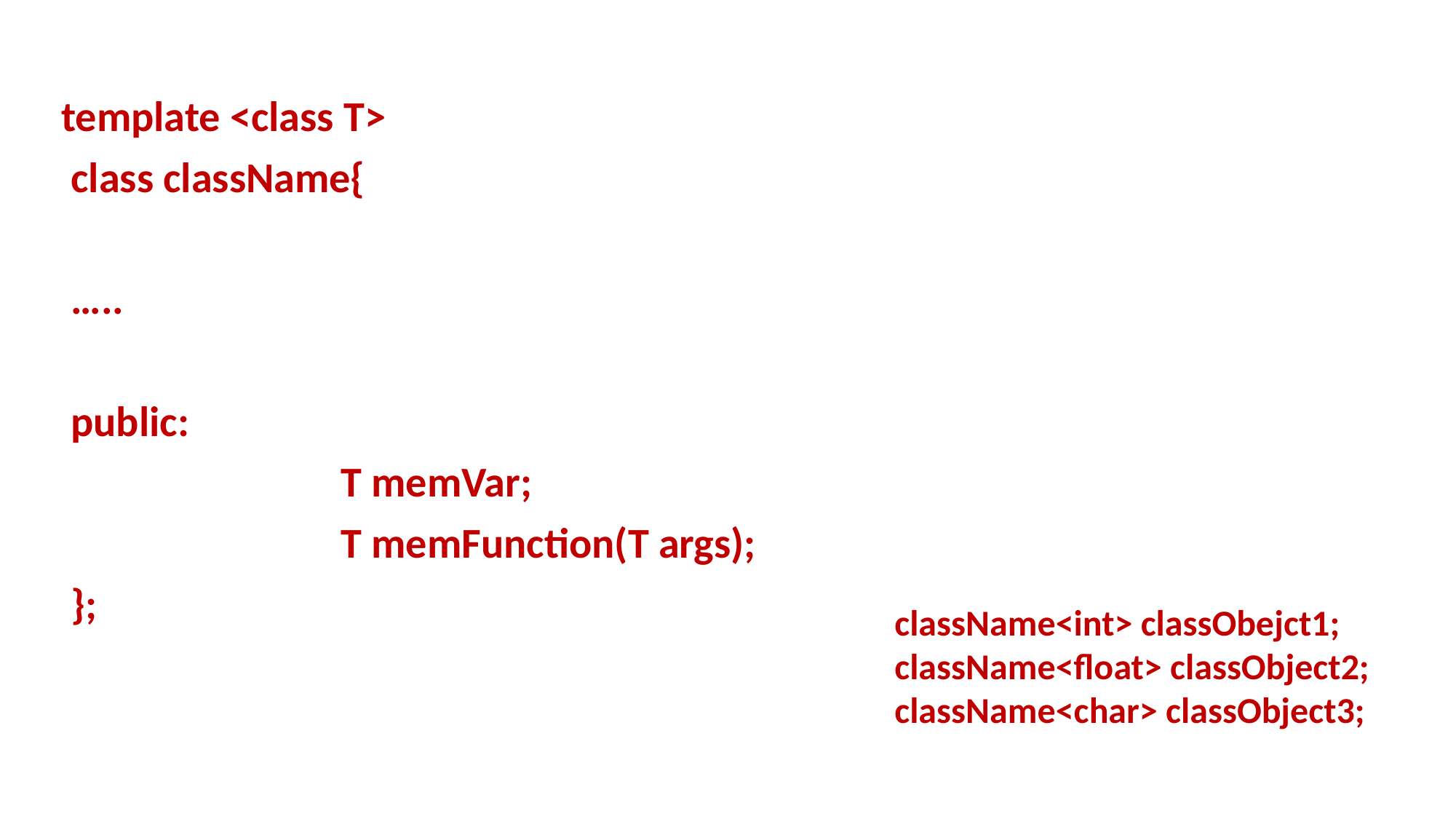

template <class T>
 class className{

 …..

 public:
                             T memVar;
                             T memFunction(T args);
 };
className<int> classObejct1;
className<float> classObject2;
className<char> classObject3;